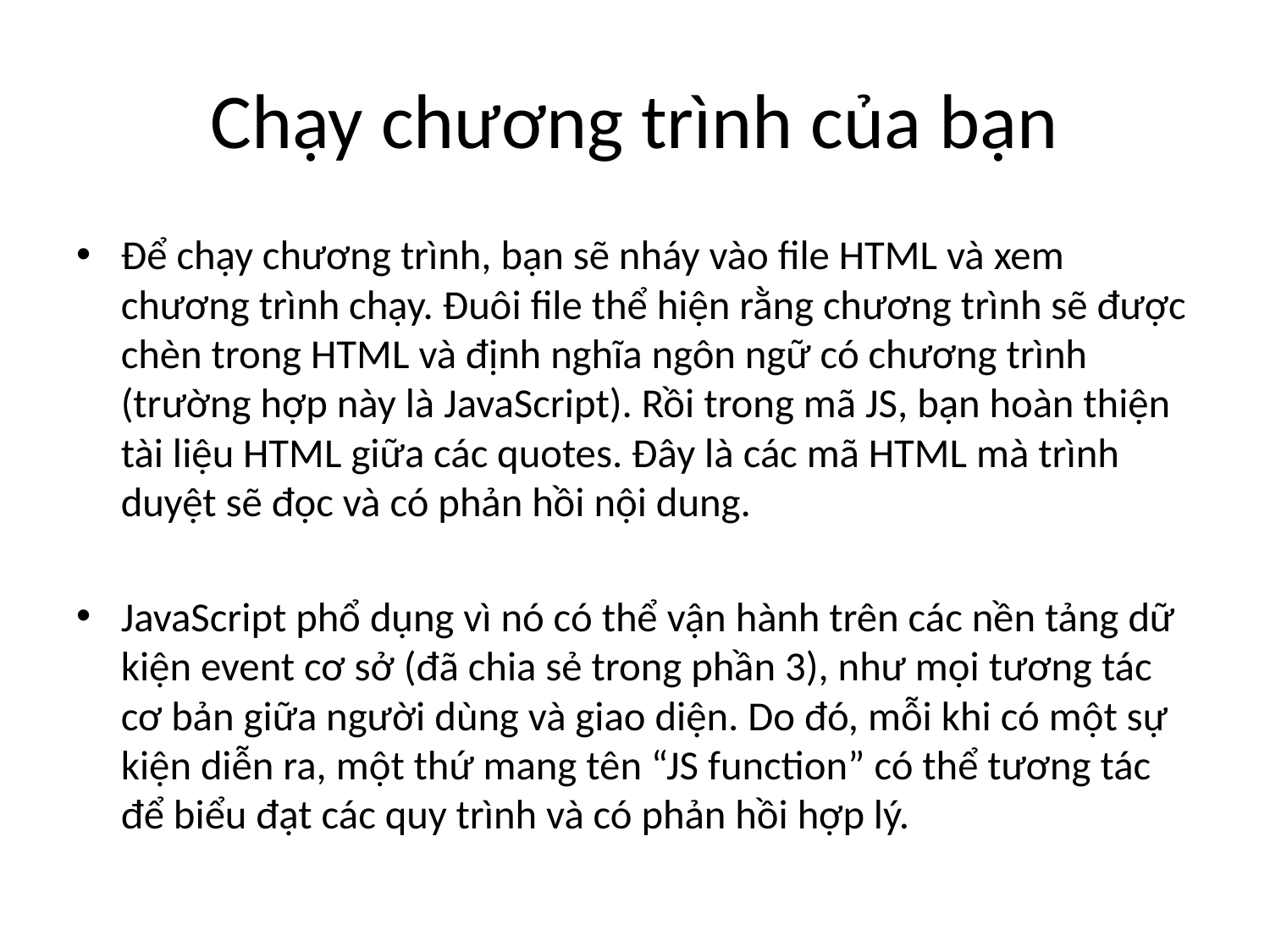

# Chạy chương trình của bạn
Để chạy chương trình, bạn sẽ nháy vào file HTML và xem chương trình chạy. Đuôi file thể hiện rằng chương trình sẽ được chèn trong HTML và định nghĩa ngôn ngữ có chương trình (trường hợp này là JavaScript). Rồi trong mã JS, bạn hoàn thiện tài liệu HTML giữa các quotes. Đây là các mã HTML mà trình duyệt sẽ đọc và có phản hồi nội dung.

JavaScript phổ dụng vì nó có thể vận hành trên các nền tảng dữ kiện event cơ sở (đã chia sẻ trong phần 3), như mọi tương tác cơ bản giữa người dùng và giao diện. Do đó, mỗi khi có một sự kiện diễn ra, một thứ mang tên “JS function” có thể tương tác để biểu đạt các quy trình và có phản hồi hợp lý.